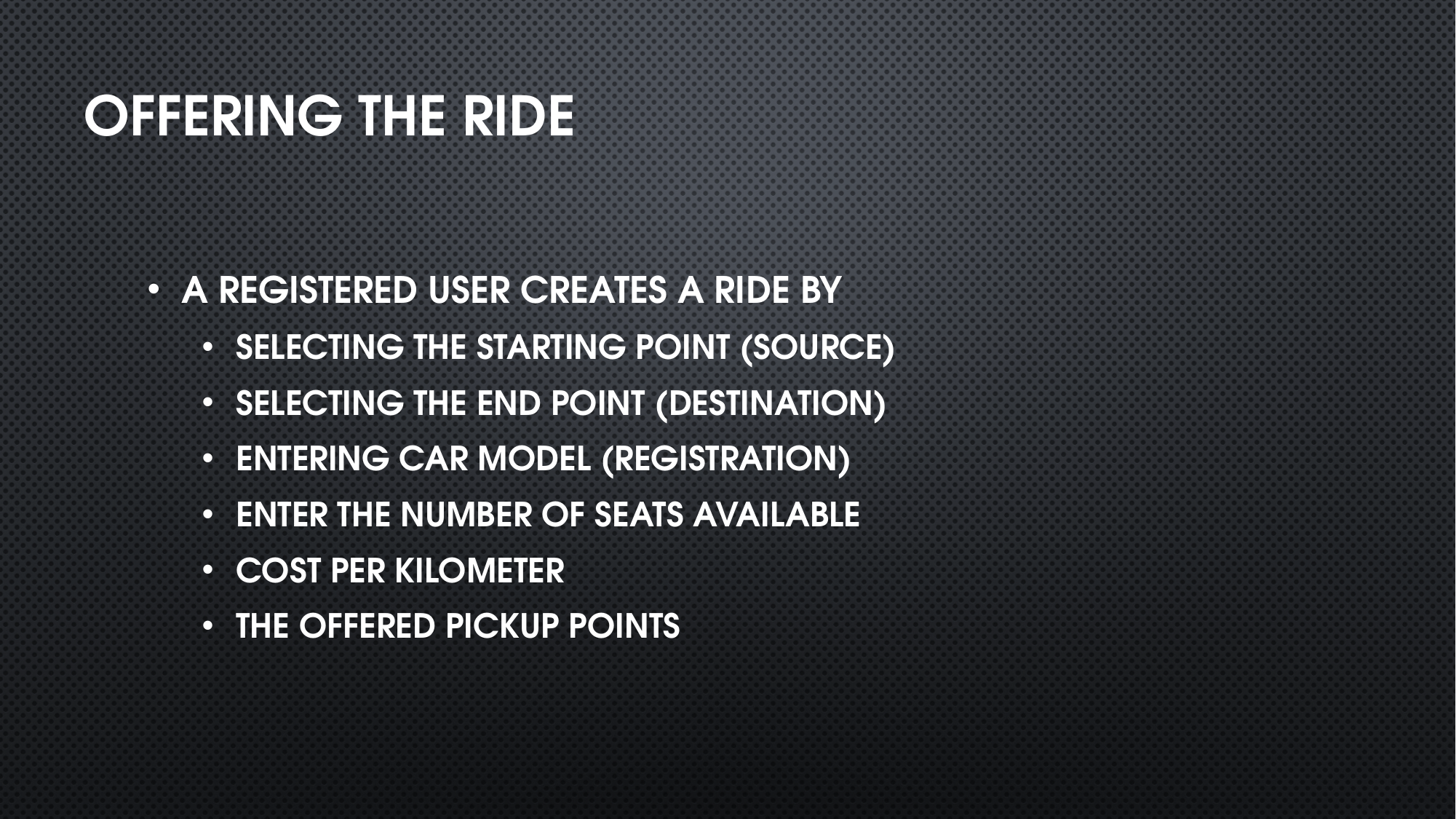

# Offering the ride
A registered user creates a ride by
Selecting the starting point (source)
Selecting the end point (destination)
Entering car model (registration)
Enter the number of seats available
Cost per kilometer
The offered pickup points